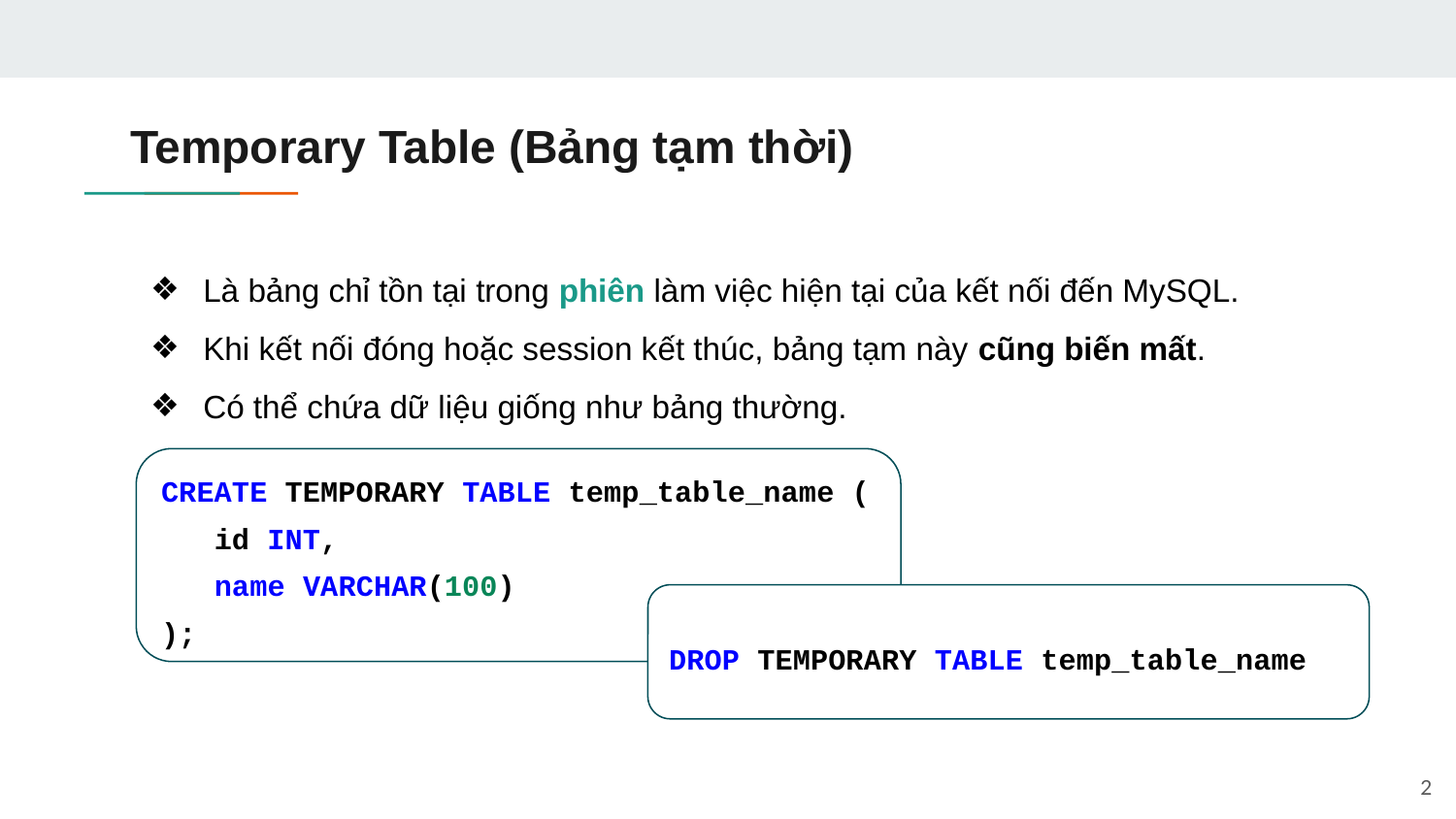

# Temporary Table (Bảng tạm thời)
Là bảng chỉ tồn tại trong phiên làm việc hiện tại của kết nối đến MySQL.
Khi kết nối đóng hoặc session kết thúc, bảng tạm này cũng biến mất.
Có thể chứa dữ liệu giống như bảng thường.

CREATE TEMPORARY TABLE temp_table_name (
   id INT,
   name VARCHAR(100)
);
DROP TEMPORARY TABLE temp_table_name
2